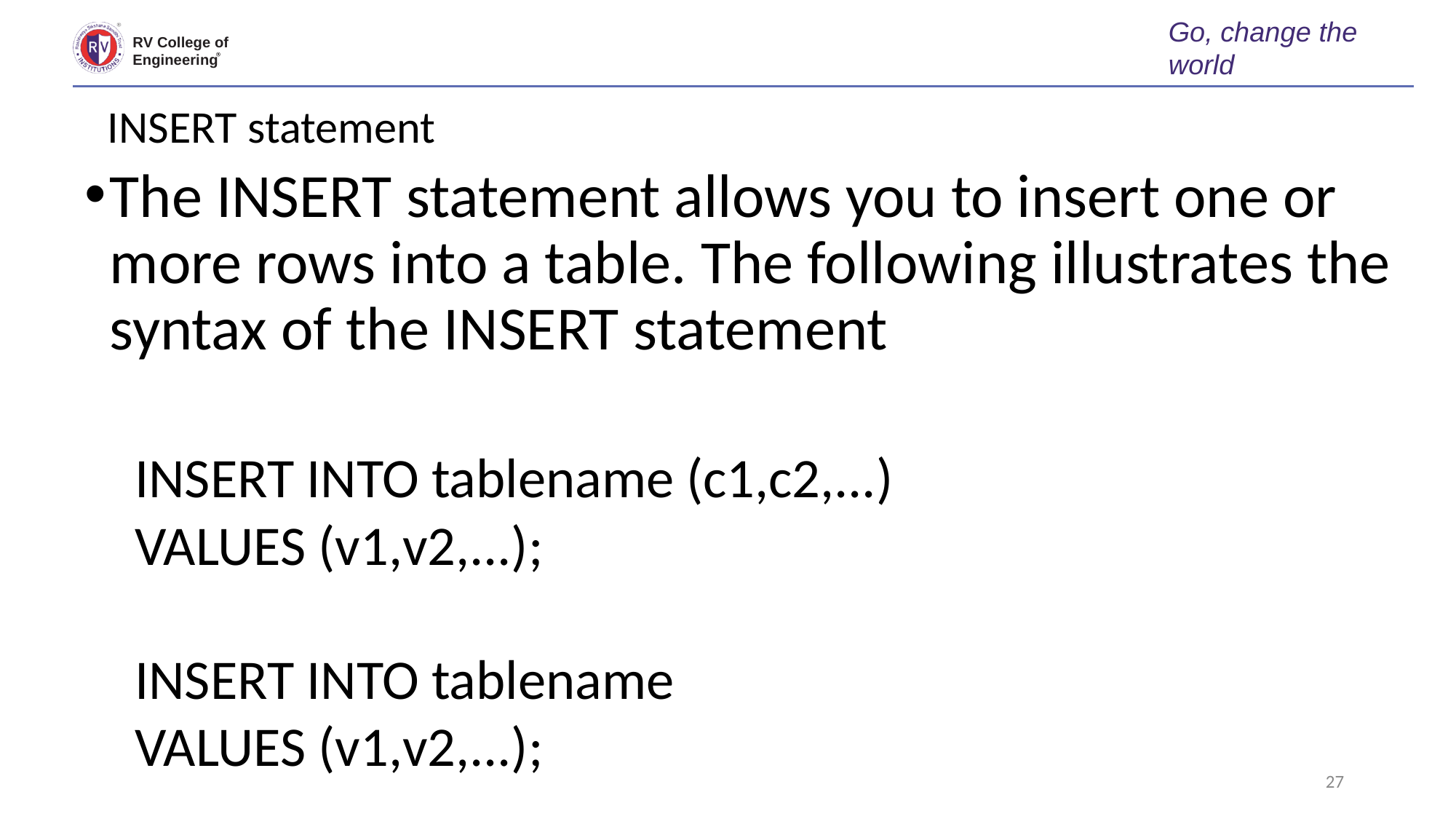

Go, change the world

RV College of
Engineering

# INSERT statement
The INSERT statement allows you to insert one or more rows into a table. The following illustrates the syntax of the INSERT statement

INSERT INTO tablename (c1,c2,...)
VALUES (v1,v2,...);

INSERT INTO tablename
VALUES (v1,v2,...);

27